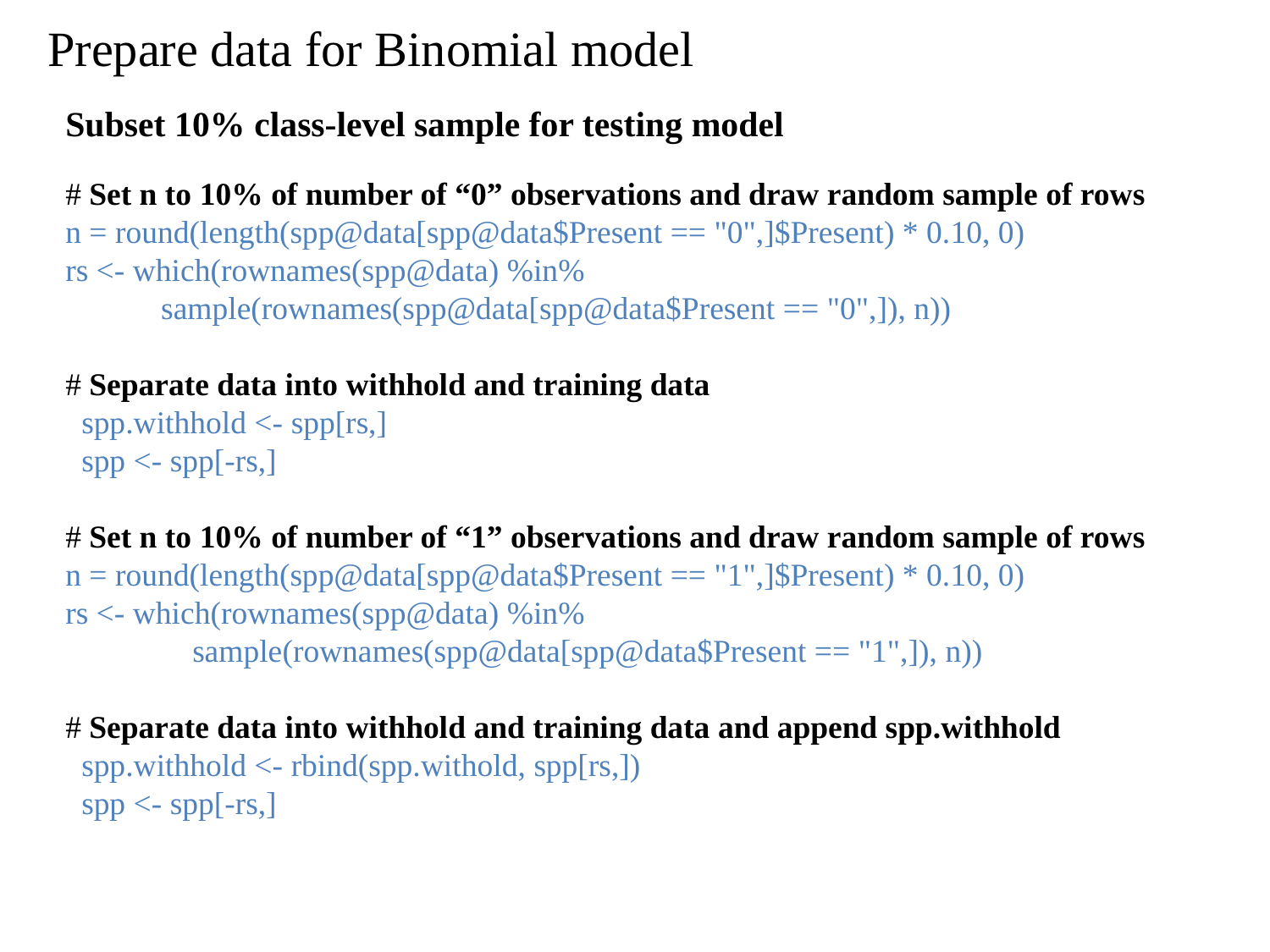

Prepare data for Binomial model
Subset 10% class-level sample for testing model

# Set n to 10% of number of “0” observations and draw random sample of rows
n = round(length(spp@data[spp@data$Present == "0",]$Present) * 0.10, 0)
rs <- which(rownames(spp@data) %in%
    sample(rownames(spp@data[spp@data$Present == "0",]), n))

# Separate data into withhold and training data
  spp.withhold <- spp[rs,]
  spp <- spp[-rs,]

# Set n to 10% of number of “1” observations and draw random sample of rows
n = round(length(spp@data[spp@data$Present == "1",]$Present) * 0.10, 0)
rs <- which(rownames(spp@data) %in%
	sample(rownames(spp@data[spp@data$Present == "1",]), n))

# Separate data into withhold and training data and append spp.withhold
  spp.withhold <- rbind(spp.withold, spp[rs,])
  spp <- spp[-rs,]